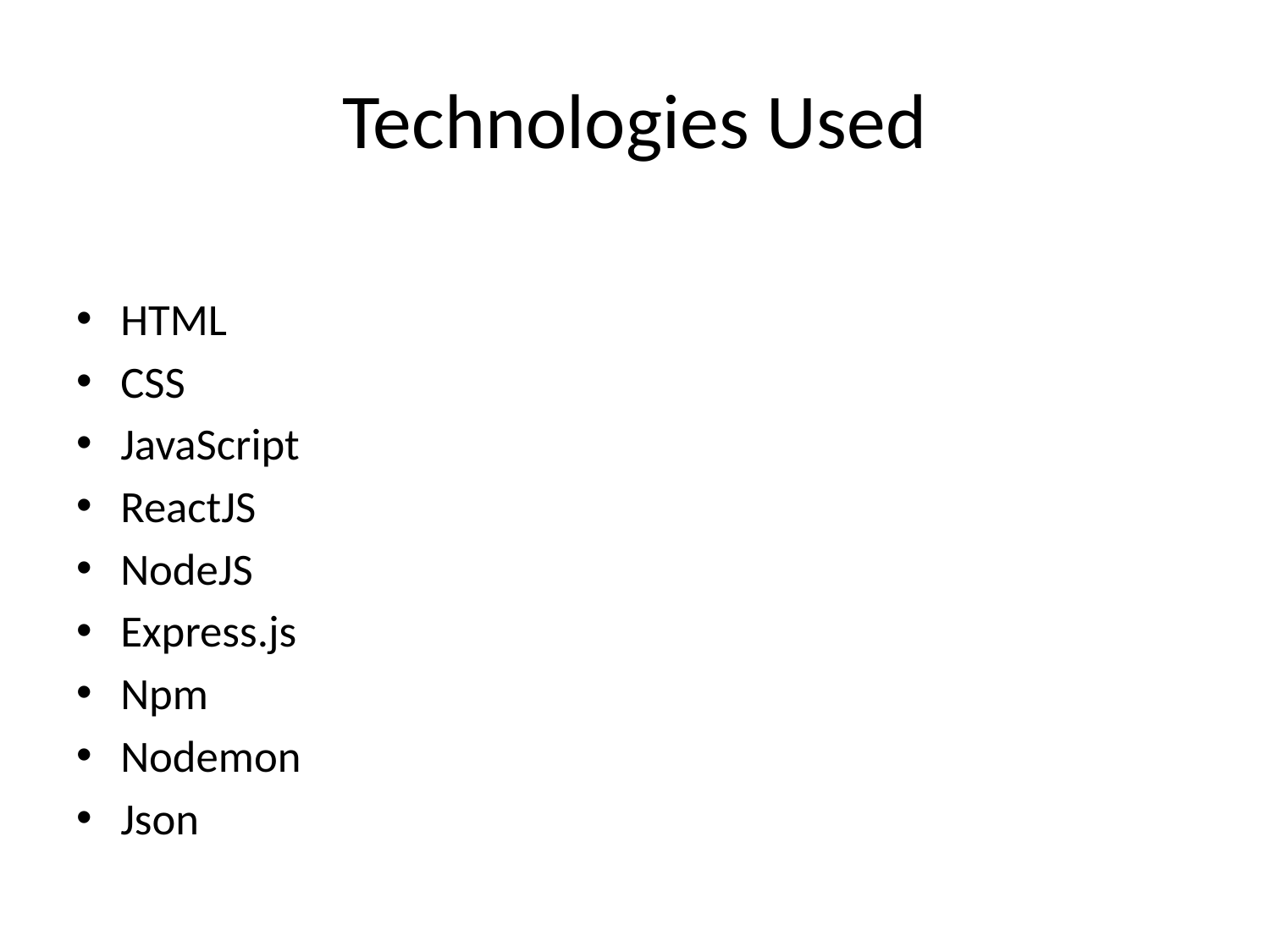

# Technologies Used

HTML
CSS
JavaScript
ReactJS
NodeJS
Express.js
Npm
Nodemon
Json